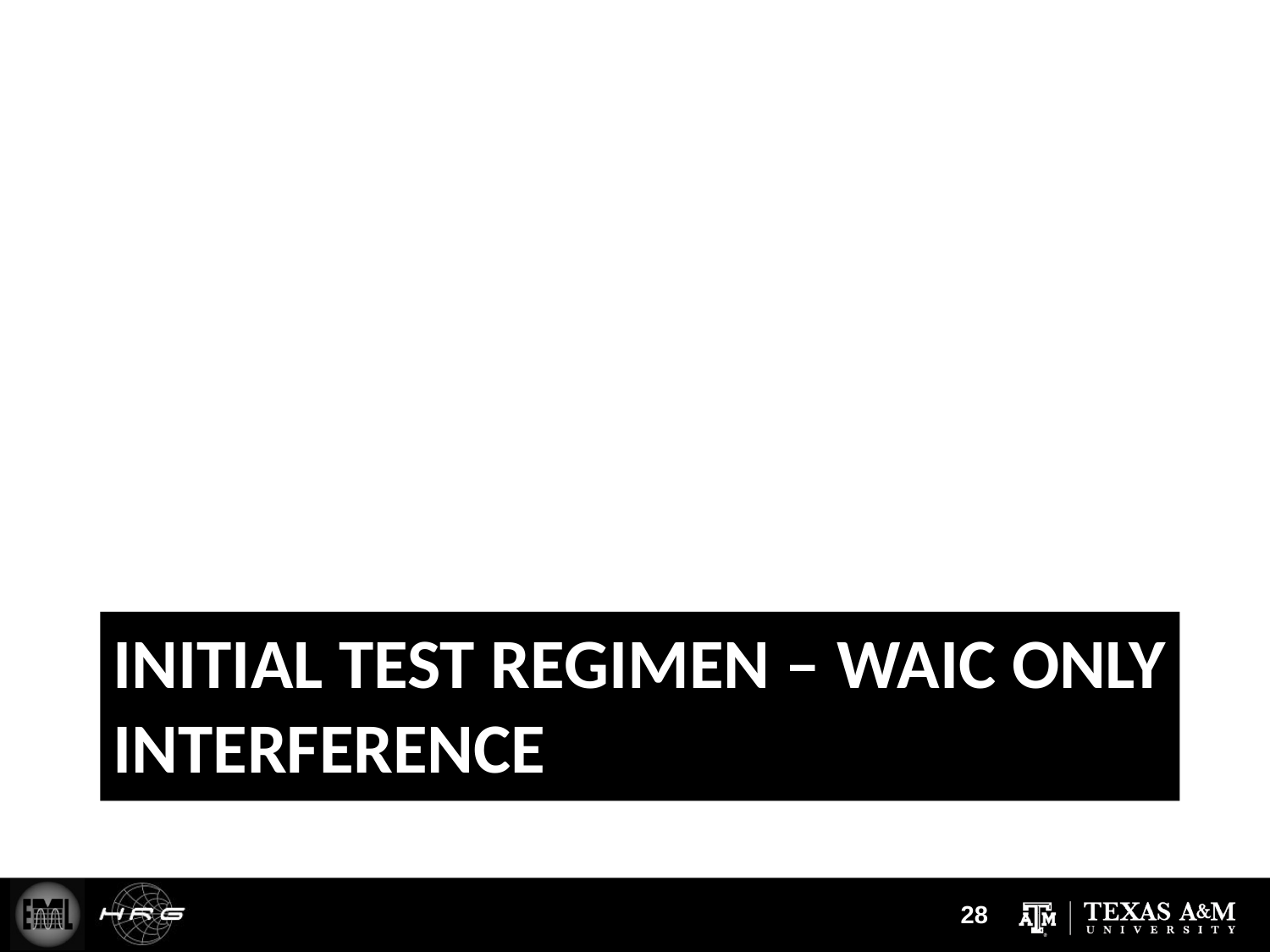

# Initial Test Regimen – WAIC Only Interference
28